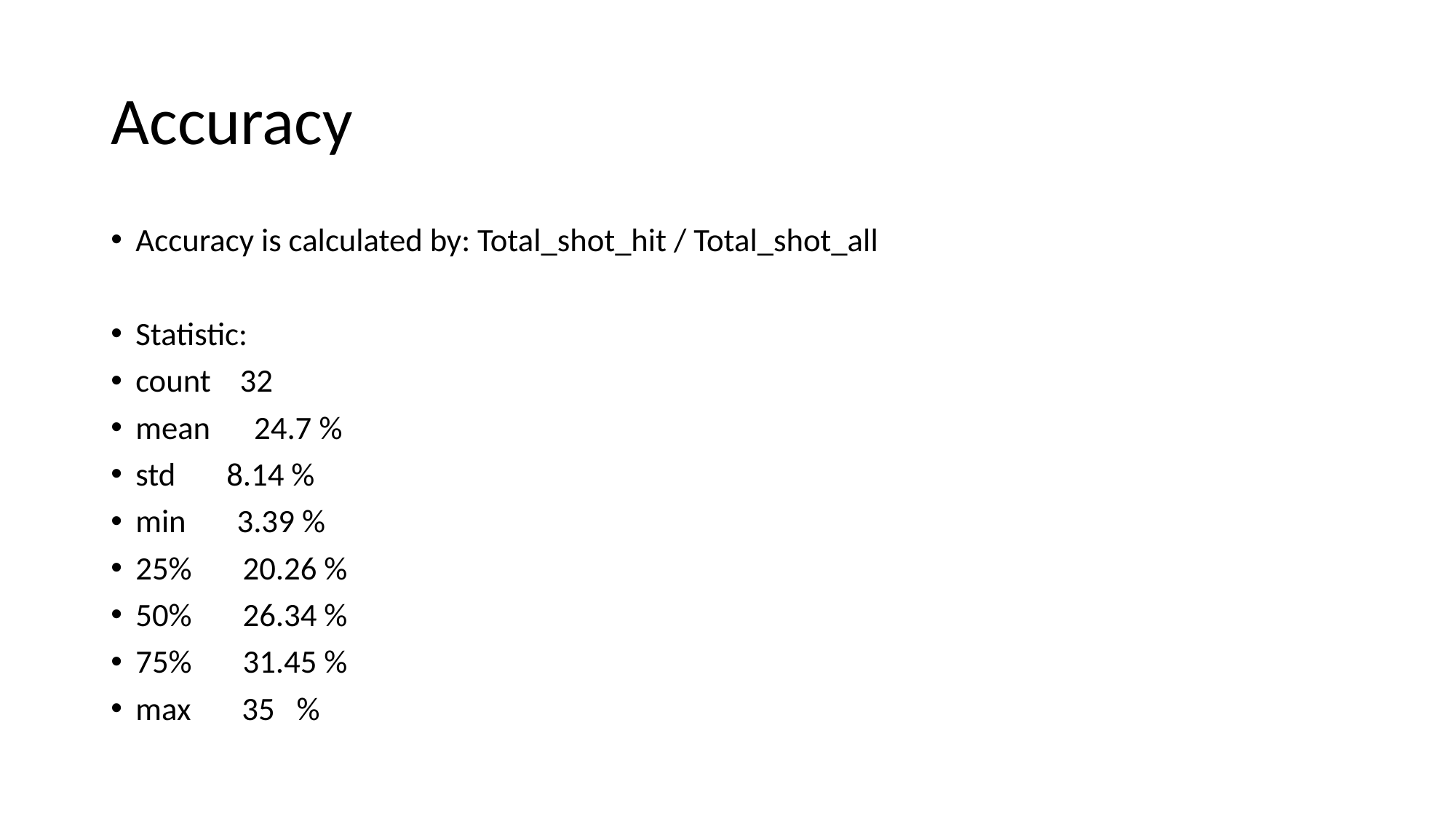

# Accuracy
Accuracy is calculated by: Total_shot_hit / Total_shot_all

Statistic:
count    32
mean      24.7 %
std       8.14 %
min       3.39 %
25%       20.26 %
50%       26.34 %
75%       31.45 %
max       35   %